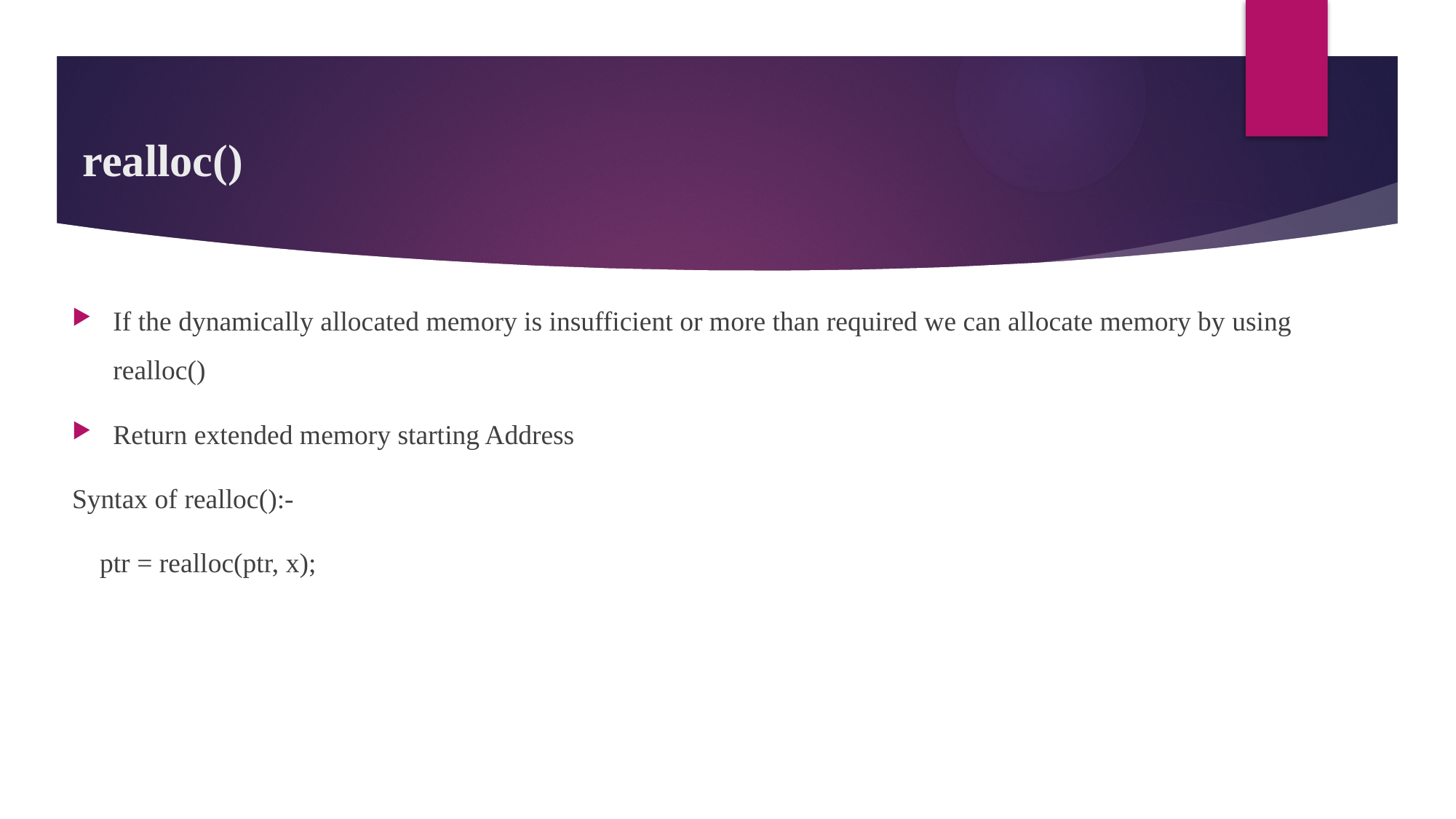

# realloc()
If the dynamically allocated memory is insufficient or more than required we can allocate memory by using realloc()
Return extended memory starting Address
Syntax of realloc():-
    ptr = realloc(ptr, x);